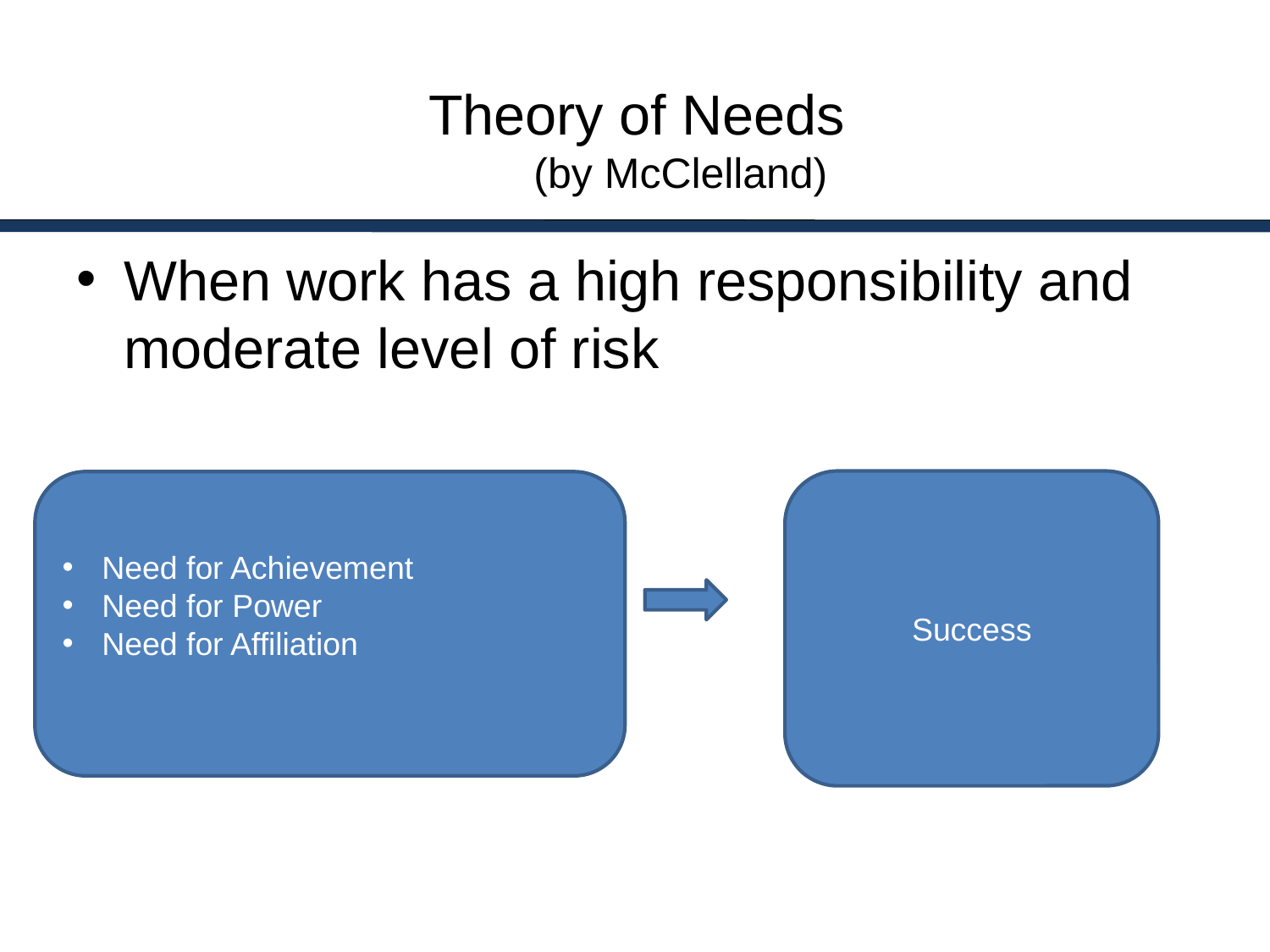

# Theory of Needs (by McClelland)
When work has a high responsibility and moderate level of risk
Success
Need for Achievement
Need for Power
Need for Affiliation

7-17